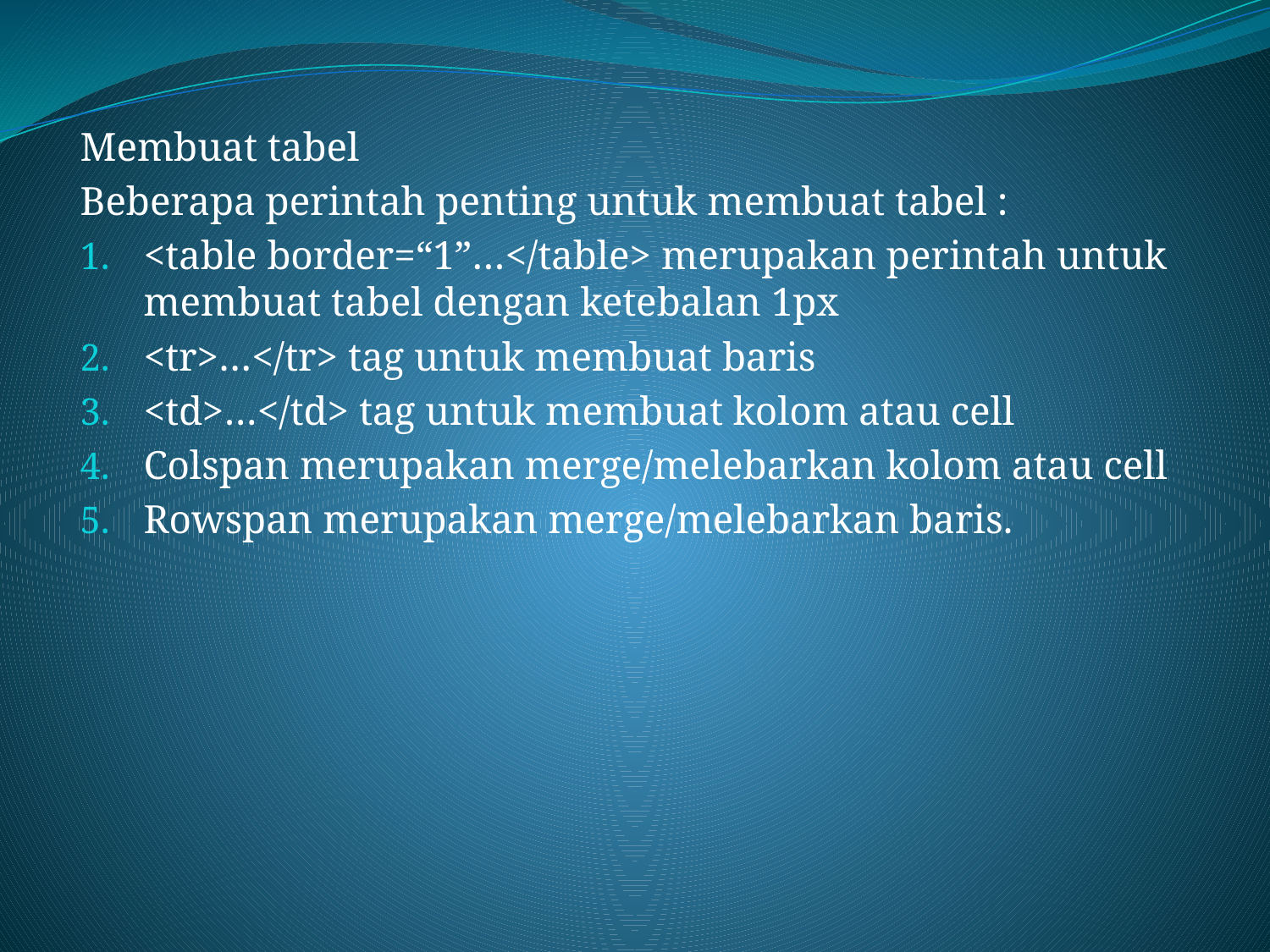

Membuat tabel
Beberapa perintah penting untuk membuat tabel :
<table border=“1”…</table> merupakan perintah untuk membuat tabel dengan ketebalan 1px
<tr>…</tr> tag untuk membuat baris
<td>…</td> tag untuk membuat kolom atau cell
Colspan merupakan merge/melebarkan kolom atau cell
Rowspan merupakan merge/melebarkan baris.